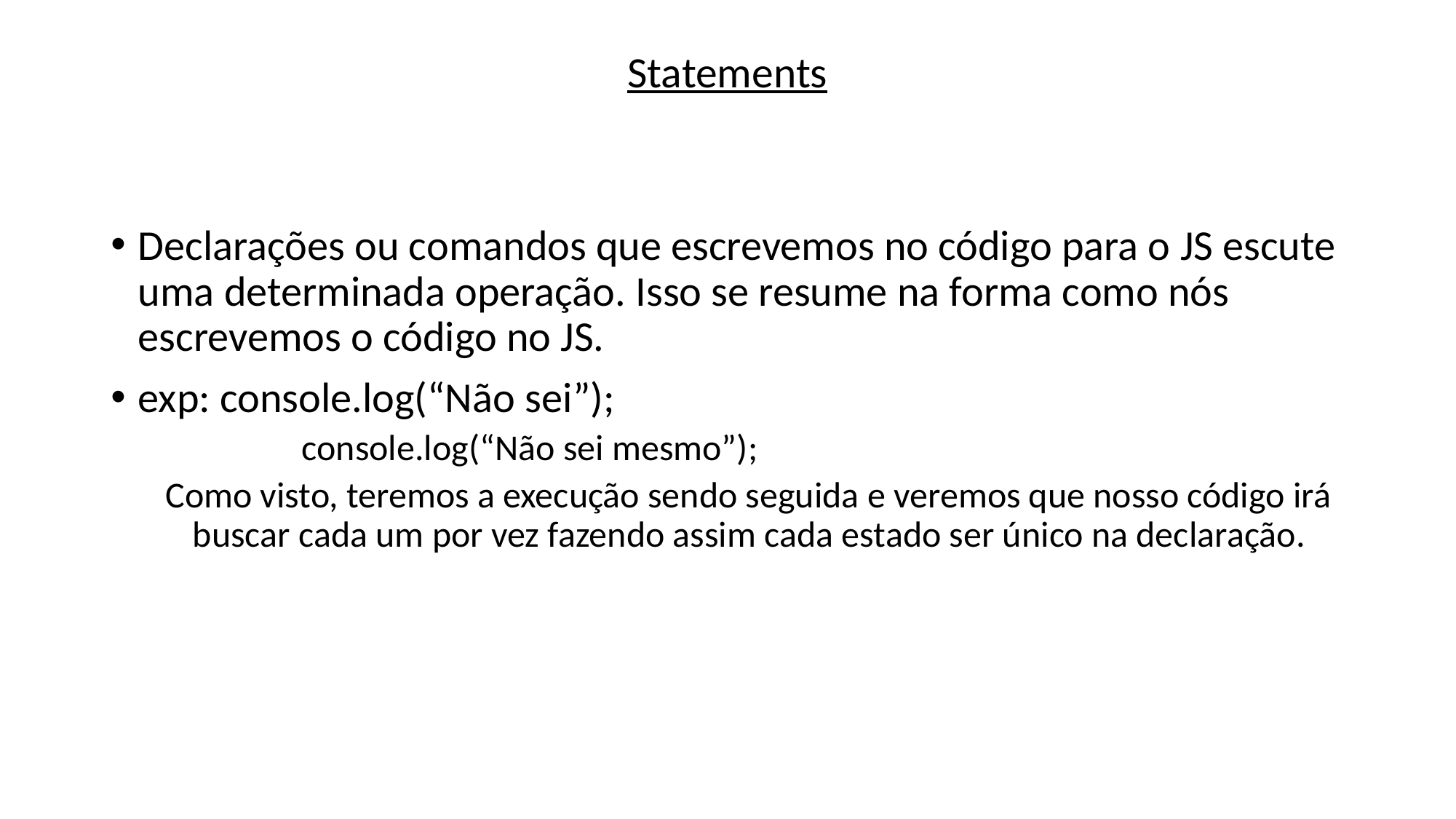

# Statements
Declarações ou comandos que escrevemos no código para o JS escute uma determinada operação. Isso se resume na forma como nós escrevemos o código no JS.
exp: console.log(“Não sei”);
		console.log(“Não sei mesmo”);
Como visto, teremos a execução sendo seguida e veremos que nosso código irá buscar cada um por vez fazendo assim cada estado ser único na declaração.